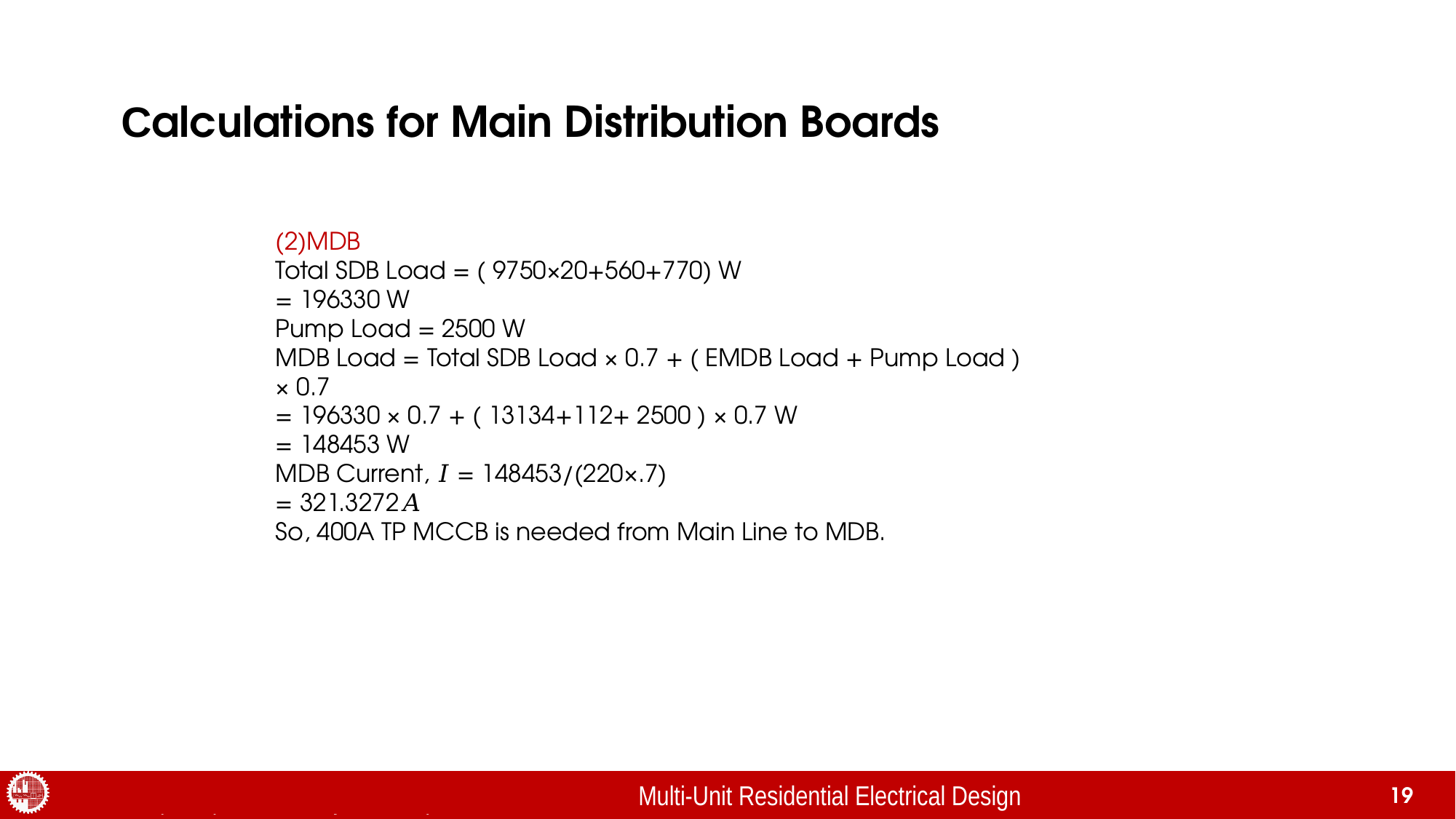

# Calculations for Main Distribution Boards
(2)MDB
Total SDB Load = ( 9750⨯20+560+770) W
= 196330 W
Pump Load = 2500 W
MDB Load = Total SDB Load ⨯ 0.7 + ( EMDB Load + Pump Load ) ⨯ 0.7
= 196330 ⨯ 0.7 + ( 13134+112+ 2500 ) ⨯ 0.7 W
= 148453 W
MDB Current, 𝐼 = 148453/(220×.7)
= 321.3272𝐴
So, 400A TP MCCB is needed from Main Line to MDB.

Presented by: 1906XXX
Multi-Unit Residential Electrical Design
EEE 318 (2023) – Final Project Group A.XY
19